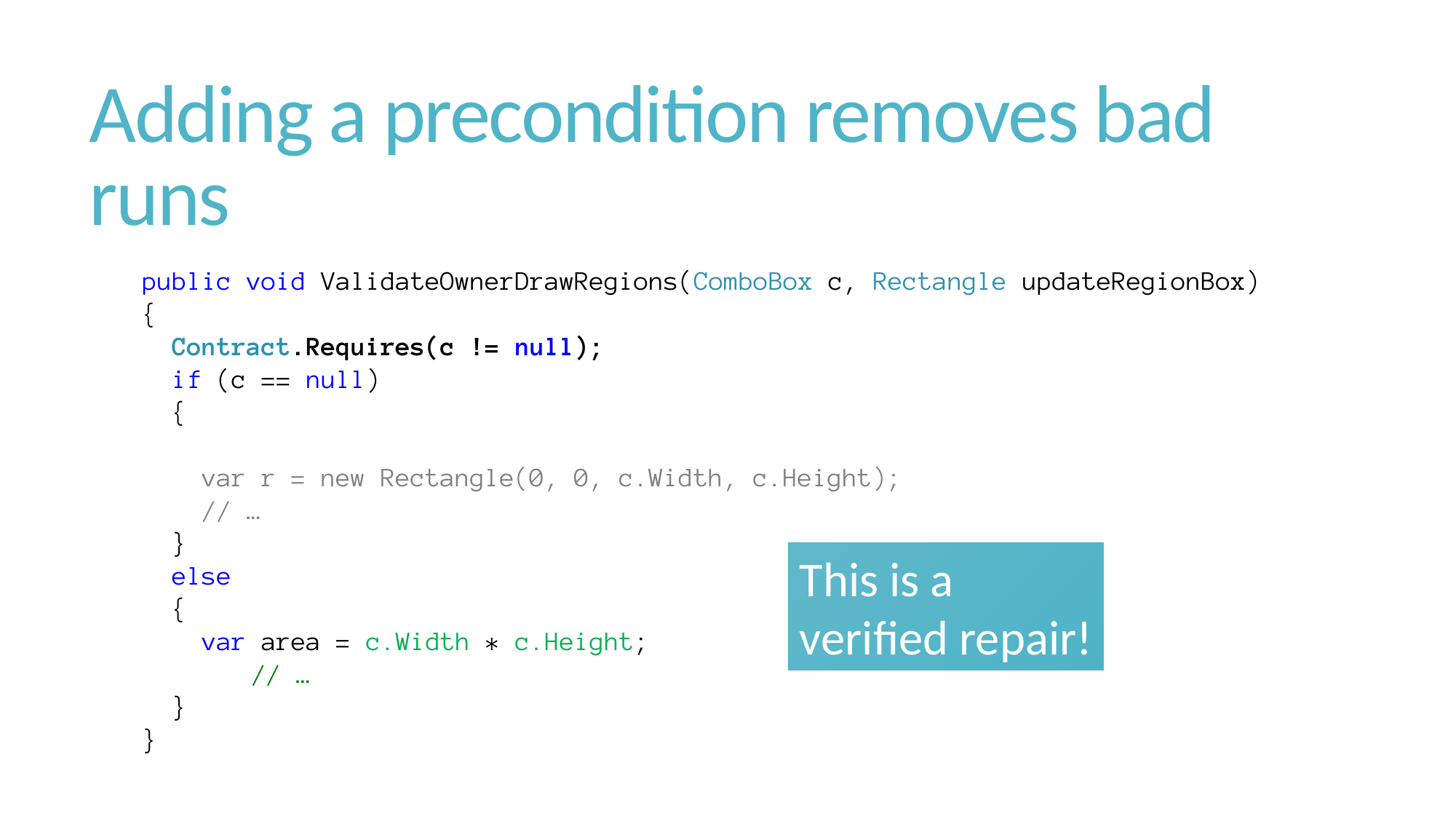

# Adding a precondition removes bad runs
public void ValidateOwnerDrawRegions(ComboBox c, Rectangle updateRegionBox)
{
  Contract.Requires(c != null);
  if (c == null)
  {

    var r = new Rectangle(0, 0, c.Width, c.Height);
    // …
  }
  else
  {
    var area = c.Width * c.Height;
	// …
  }
}
This is a
verified repair!